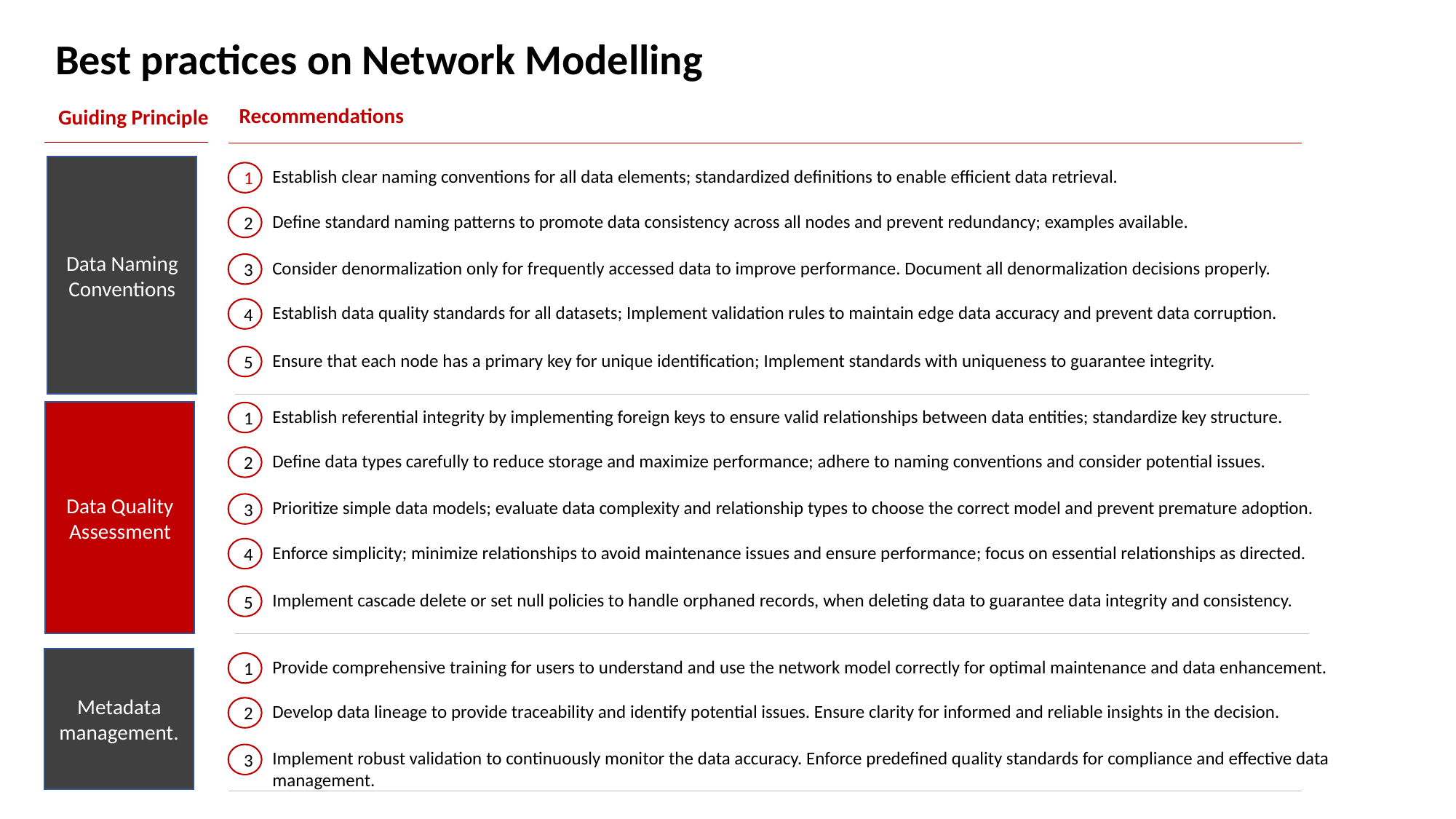

Best practices on Network Modelling
Recommendations
Guiding Principle
Data Naming Conventions
Establish clear naming conventions for all data elements; standardized definitions to enable efficient data retrieval.
1
Define standard naming patterns to promote data consistency across all nodes and prevent redundancy; examples available.
2
Consider denormalization only for frequently accessed data to improve performance. Document all denormalization decisions properly.
3
Establish data quality standards for all datasets; Implement validation rules to maintain edge data accuracy and prevent data corruption.
4
Ensure that each node has a primary key for unique identification; Implement standards with uniqueness to guarantee integrity.
5
Establish referential integrity by implementing foreign keys to ensure valid relationships between data entities; standardize key structure.
Data Quality Assessment
1
Define data types carefully to reduce storage and maximize performance; adhere to naming conventions and consider potential issues.
2
Prioritize simple data models; evaluate data complexity and relationship types to choose the correct model and prevent premature adoption.
3
Enforce simplicity; minimize relationships to avoid maintenance issues and ensure performance; focus on essential relationships as directed.
4
Implement cascade delete or set null policies to handle orphaned records, when deleting data to guarantee data integrity and consistency.
5
Metadata management.
Provide comprehensive training for users to understand and use the network model correctly for optimal maintenance and data enhancement.
1
Develop data lineage to provide traceability and identify potential issues. Ensure clarity for informed and reliable insights in the decision.
2
Implement robust validation to continuously monitor the data accuracy. Enforce predefined quality standards for compliance and effective data management.
3